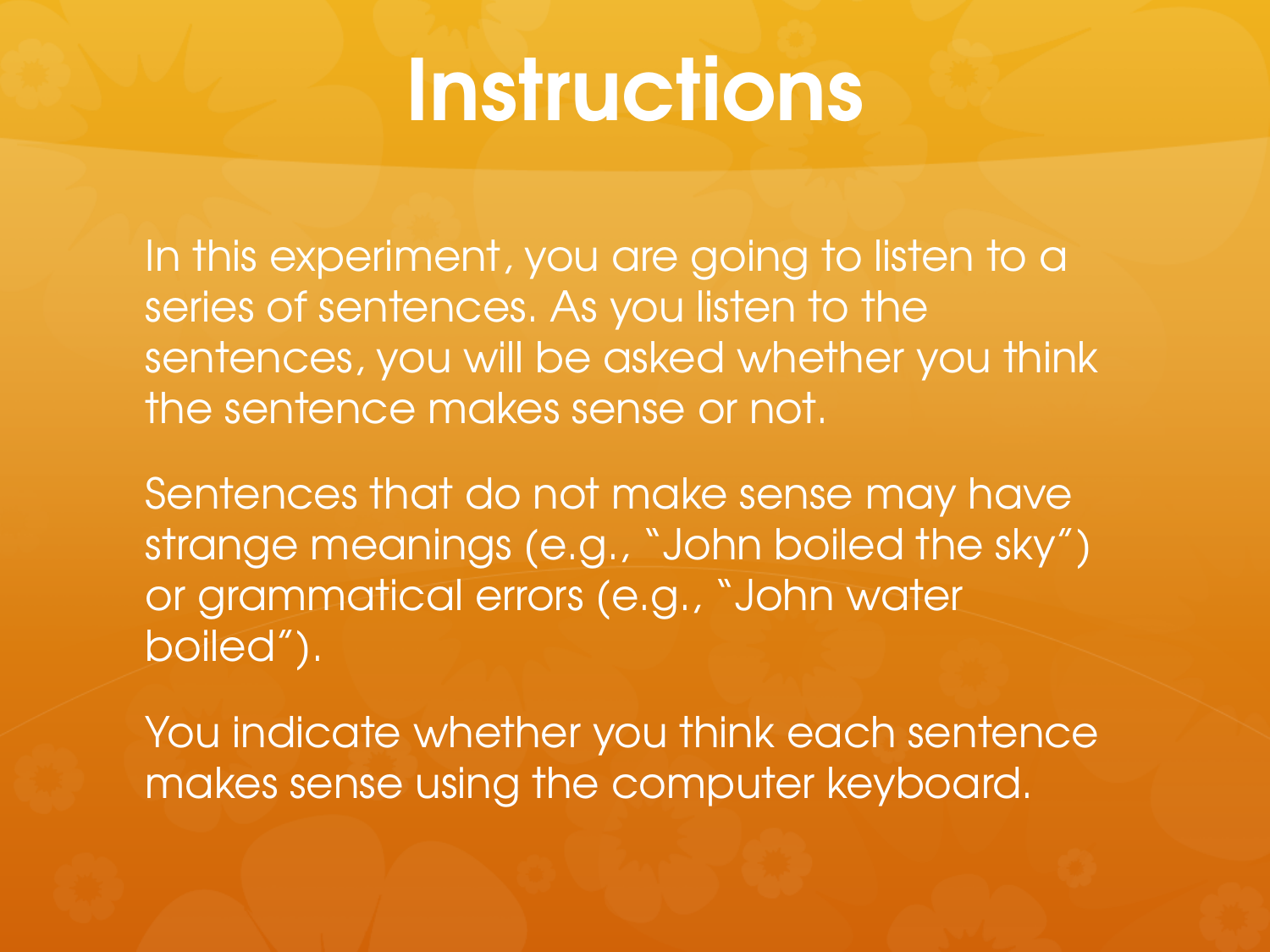

# Instructions
In this experiment, you are going to listen to a series of sentences. As you listen to the sentences, you will be asked whether you think the sentence makes sense or not.
Sentences that do not make sense may have strange meanings (e.g., “John boiled the sky”) or grammatical errors (e.g., “John water boiled”).
You indicate whether you think each sentence makes sense using the computer keyboard.